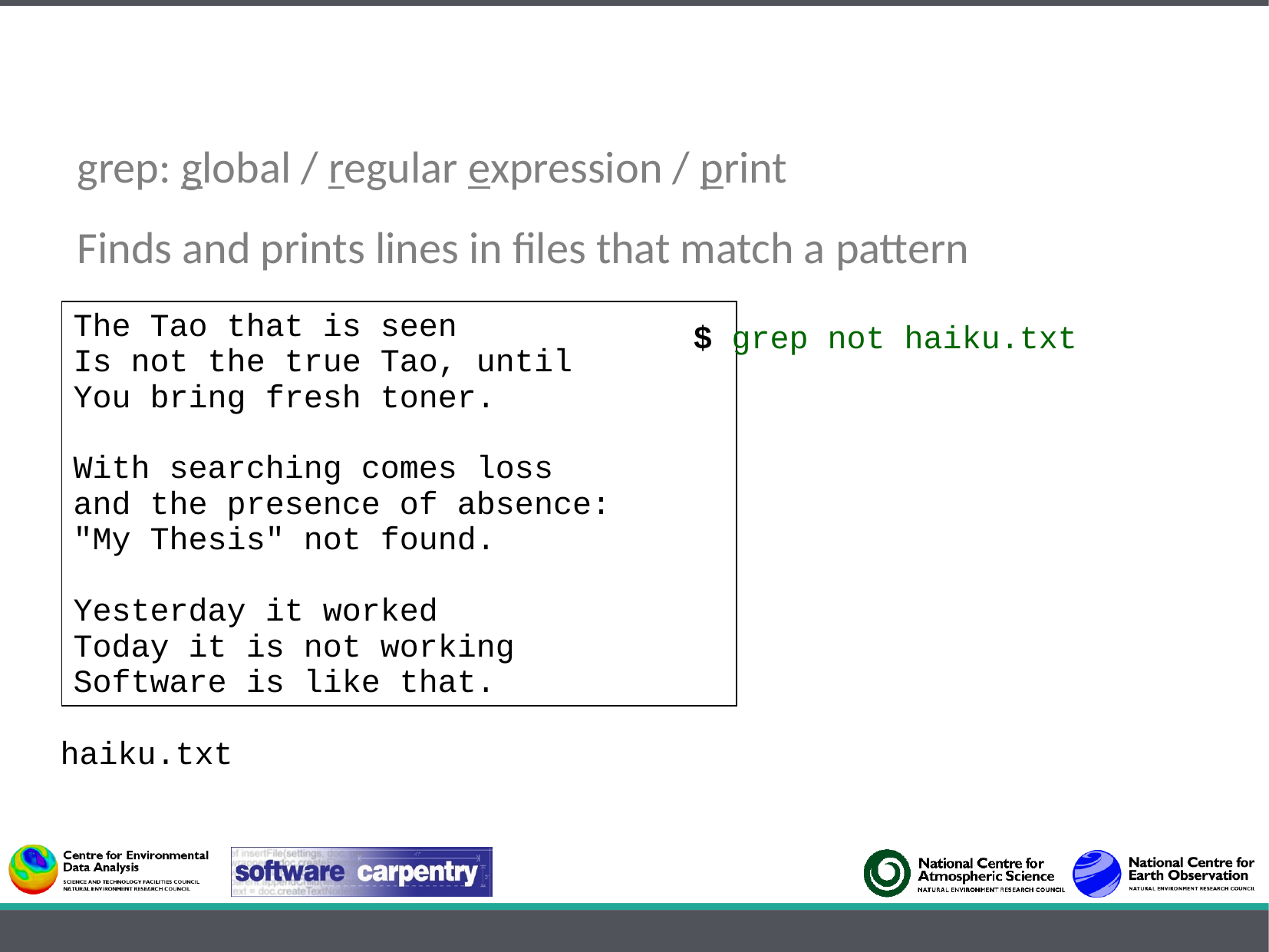

grep: global / regular expression / print
Finds and prints lines in files that match a pattern
The Tao that is seen
Is not the true Tao, until
You bring fresh toner.

With searching comes loss
and the presence of absence:
"My Thesis" not found.

Yesterday it worked
Today it is not working
Software is like that.
$ grep not haiku.txt
haiku.txt